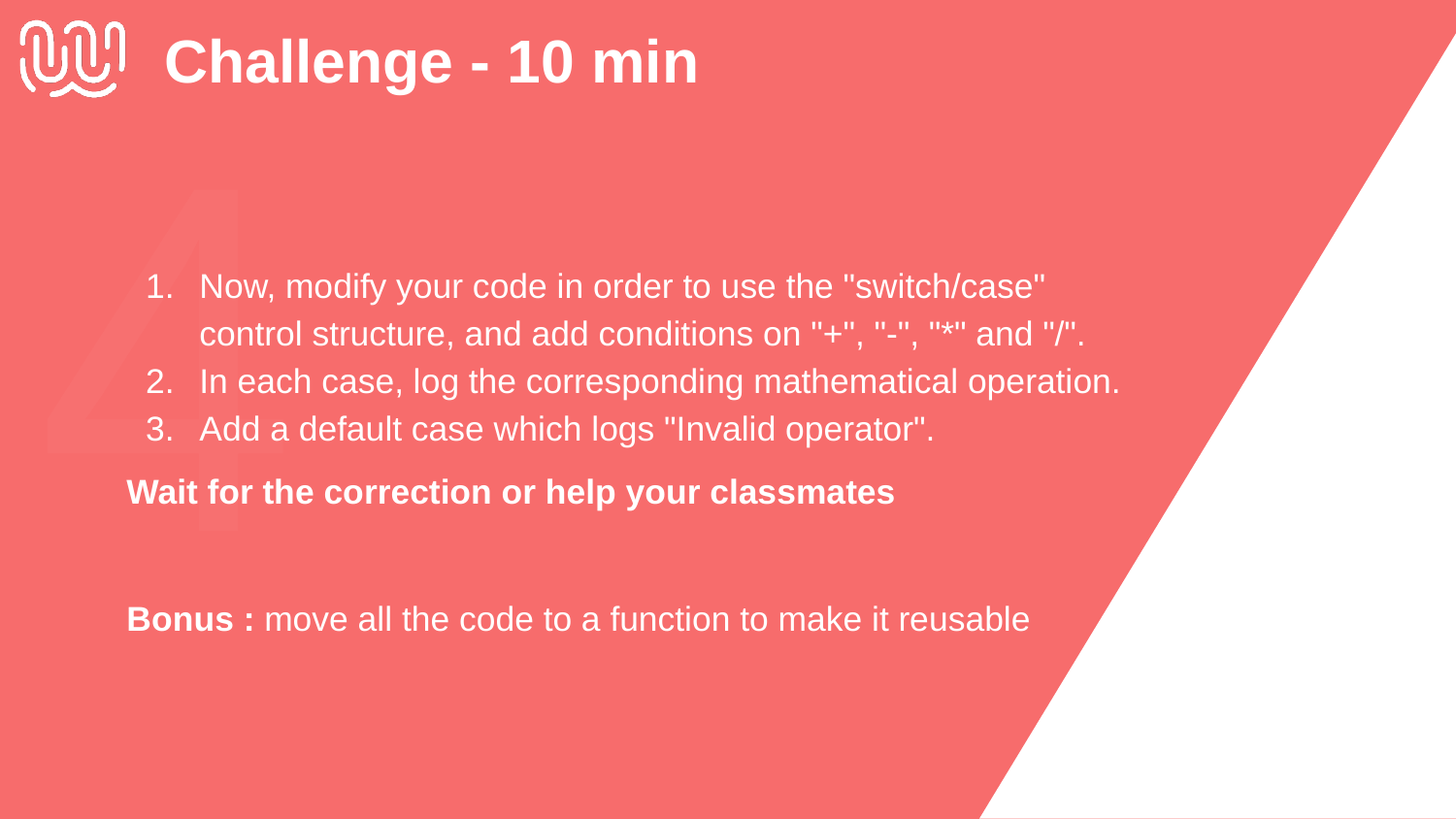

# Challenge - 10 min

4
Now, modify your code in order to use the "switch/case" control structure, and add conditions on "+", "-", "*" and "/".
In each case, log the corresponding mathematical operation.
Add a default case which logs "Invalid operator".
Wait for the correction or help your classmates

Bonus : move all the code to a function to make it reusable